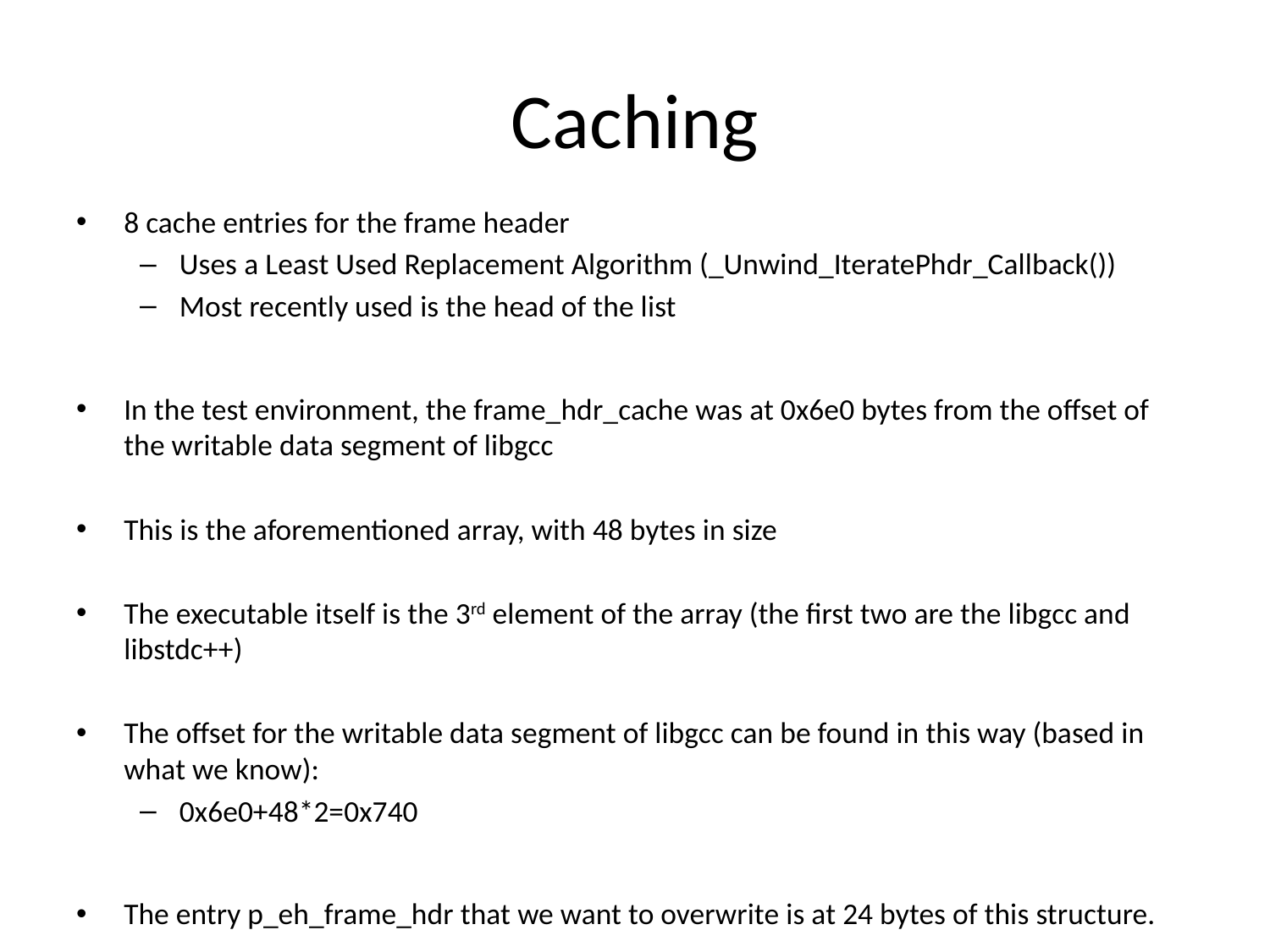

# Caching
8 cache entries for the frame header
Uses a Least Used Replacement Algorithm (_Unwind_IteratePhdr_Callback())
Most recently used is the head of the list

In the test environment, the frame_hdr_cache was at 0x6e0 bytes from the offset of the writable data segment of libgcc

This is the aforementioned array, with 48 bytes in size

The executable itself is the 3rd element of the array (the first two are the libgcc and libstdc++)

The offset for the writable data segment of libgcc can be found in this way (based in what we know):
0x6e0+48*2=0x740

The entry p_eh_frame_hdr that we want to overwrite is at 24 bytes of this structure.